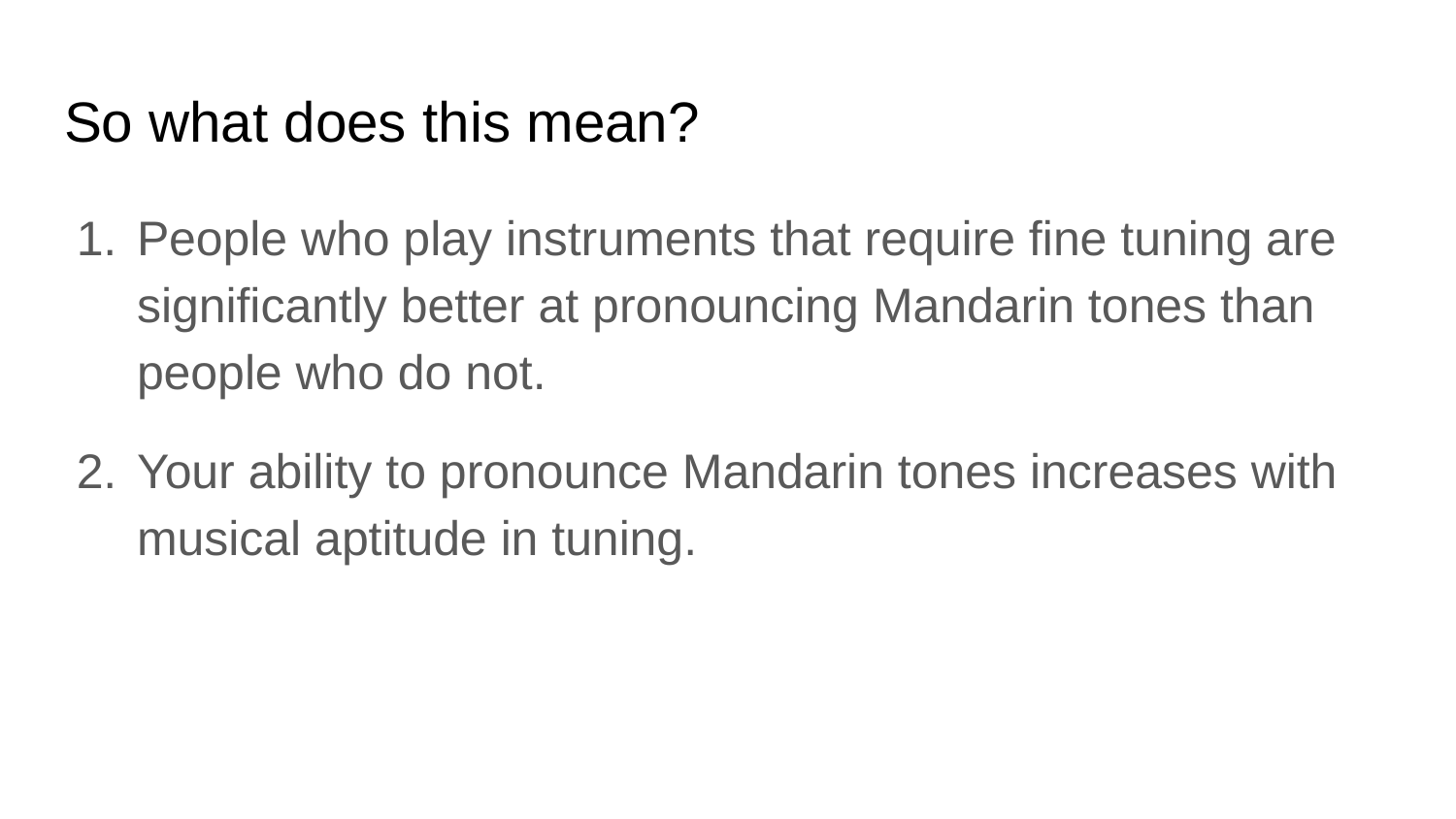

# So what does this mean?
People who play instruments that require fine tuning are significantly better at pronouncing Mandarin tones than people who do not.
Your ability to pronounce Mandarin tones increases with musical aptitude in tuning.